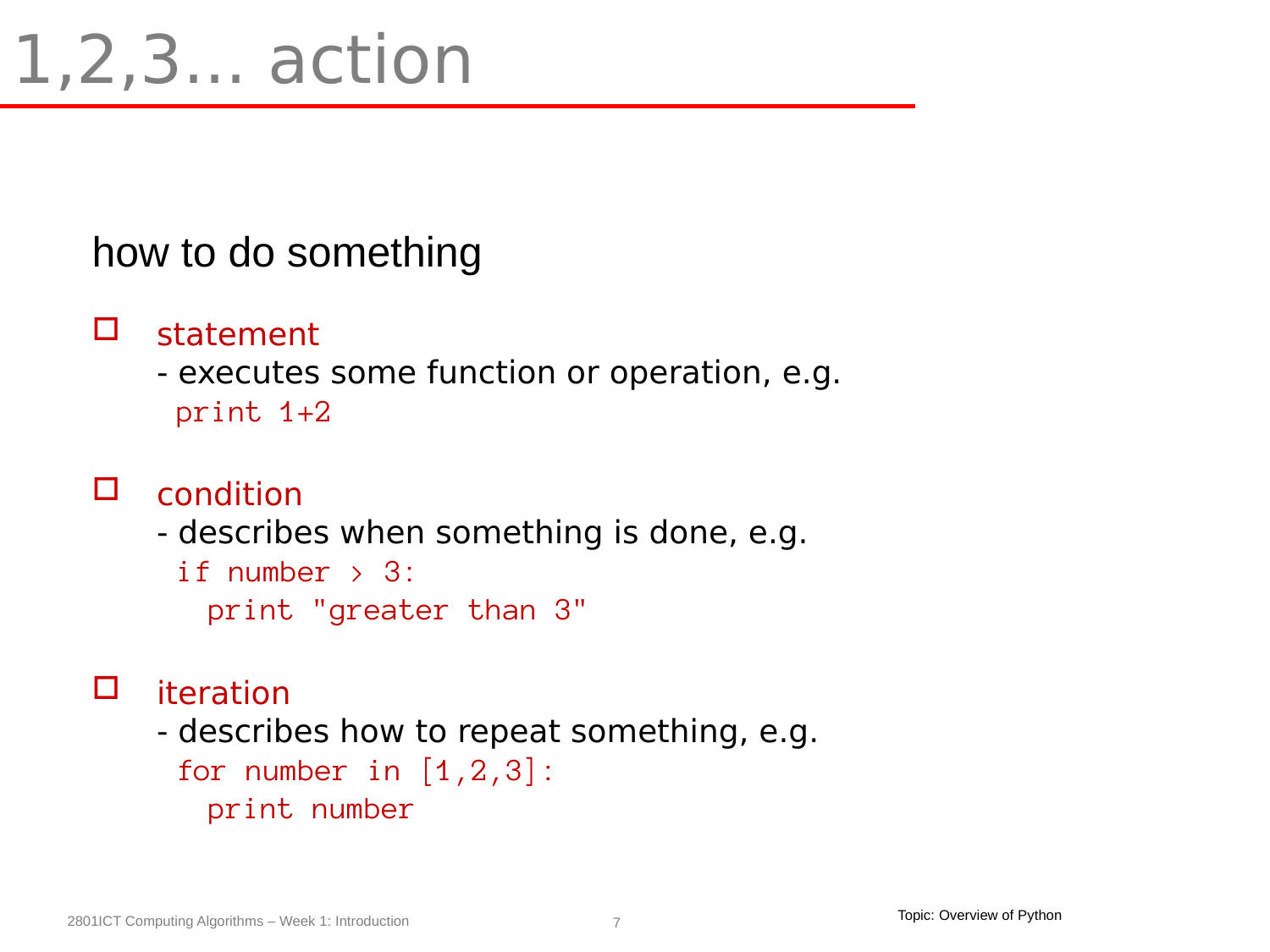

1,2,3... action
how to do something
statement
- executes some function or operation, e.g.
  print 1+2
condition
- describes when something is done, e.g.
  if number > 3:
   print "greater than 3"
iteration
- describes how to repeat something, e.g.
  for number in [1,2,3]:
   print number
Topic: Overview of Python